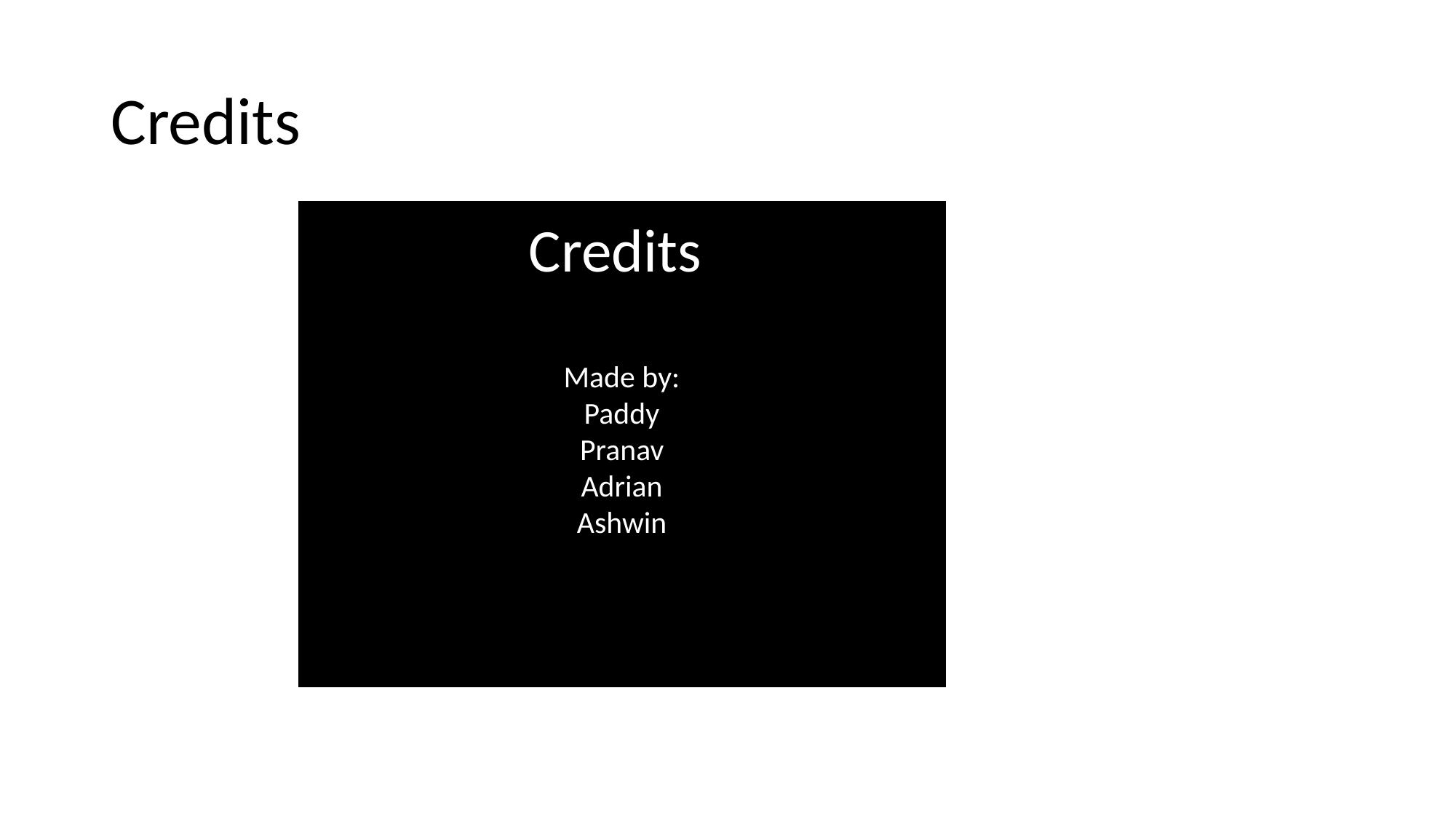

# Credits
Credits

Made by:
Paddy
Pranav
Adrian
Ashwin